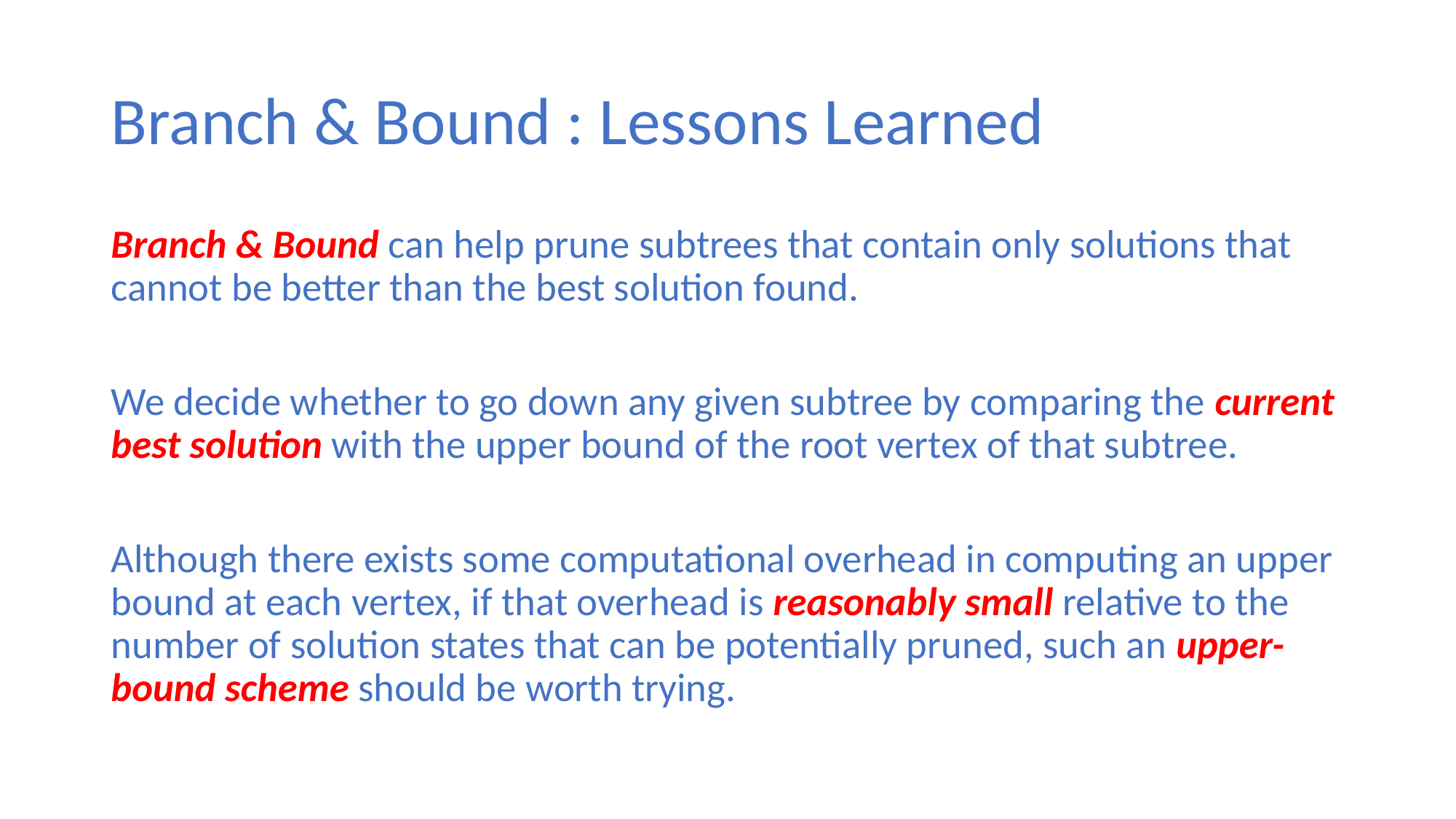

# Branch & Bound : Lessons Learned
Branch & Bound can help prune subtrees that contain only solutions that cannot be better than the best solution found.

We decide whether to go down any given subtree by comparing the current best solution with the upper bound of the root vertex of that subtree.

Although there exists some computational overhead in computing an upper bound at each vertex, if that overhead is reasonably small relative to the number of solution states that can be potentially pruned, such an upper-bound scheme should be worth trying.